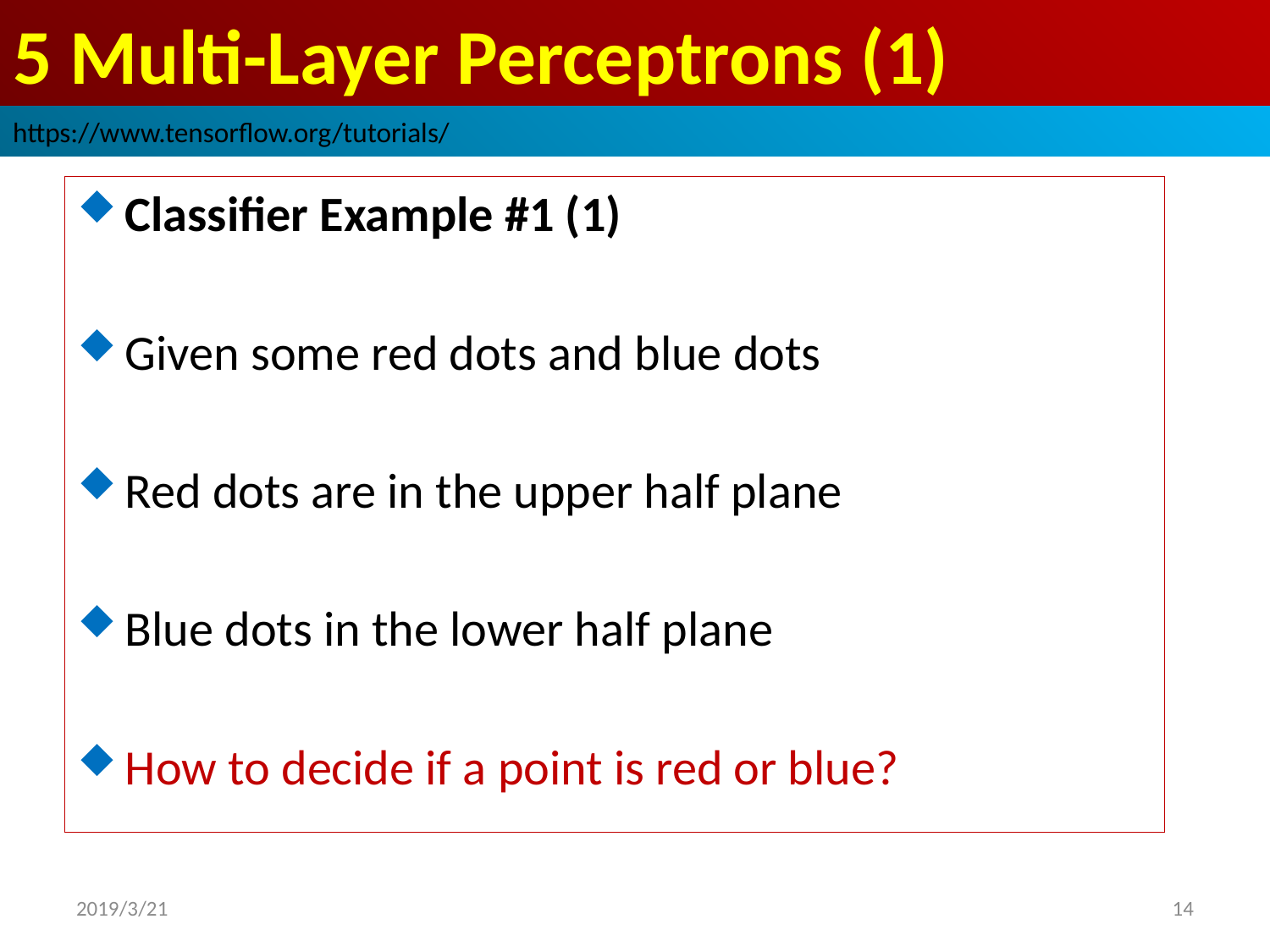

# 5 Multi-Layer Perceptrons (1)
https://www.tensorflow.org/tutorials/
Classifier Example #1 (1)

Given some red dots and blue dots

Red dots are in the upper half plane

Blue dots in the lower half plane

How to decide if a point is red or blue?

2019/3/21
14